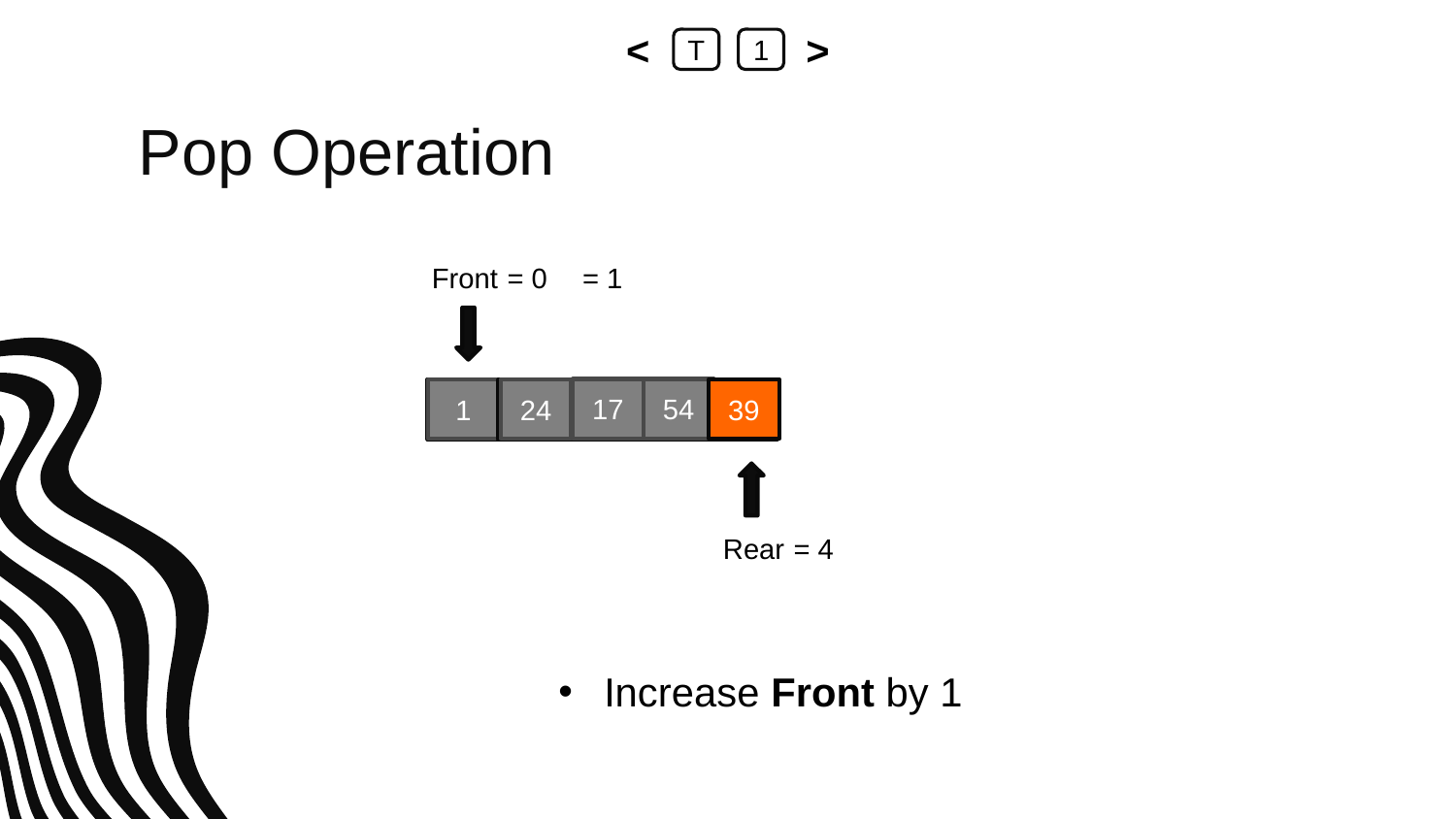

<
T
1
>
# Pop Operation
Front

= 0
= 1
17
54
1
17
54
39
24
1
24

Rear
= 4
Increase Front by 1